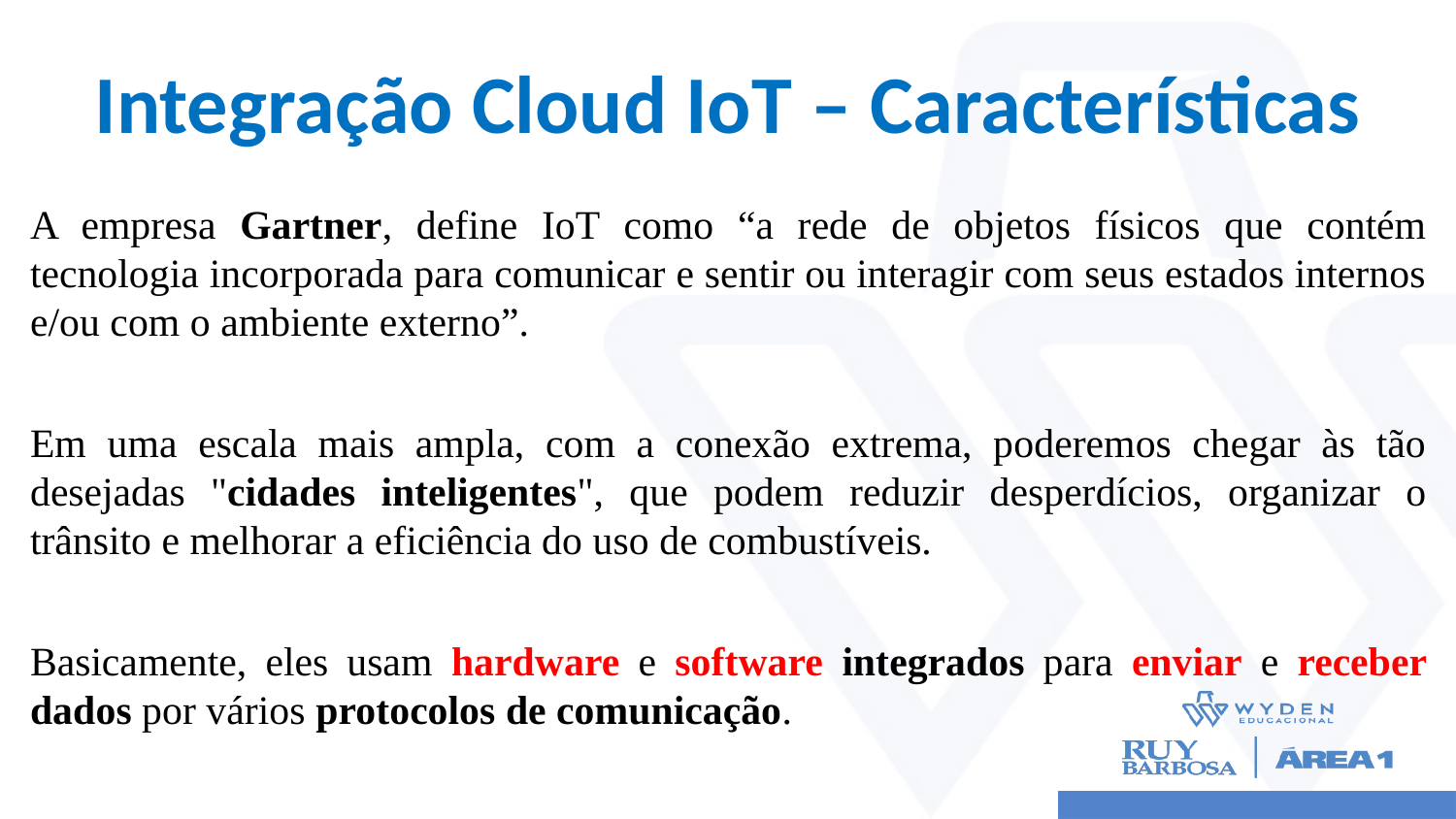

# Integração Cloud IoT – Características
A empresa Gartner, define IoT como “a rede de objetos físicos que contém tecnologia incorporada para comunicar e sentir ou interagir com seus estados internos e/ou com o ambiente externo”.

Em uma escala mais ampla, com a conexão extrema, poderemos chegar às tão desejadas "cidades inteligentes", que podem reduzir desperdícios, organizar o trânsito e melhorar a eficiência do uso de combustíveis.

Basicamente, eles usam hardware e software integrados para enviar e receber dados por vários protocolos de comunicação.